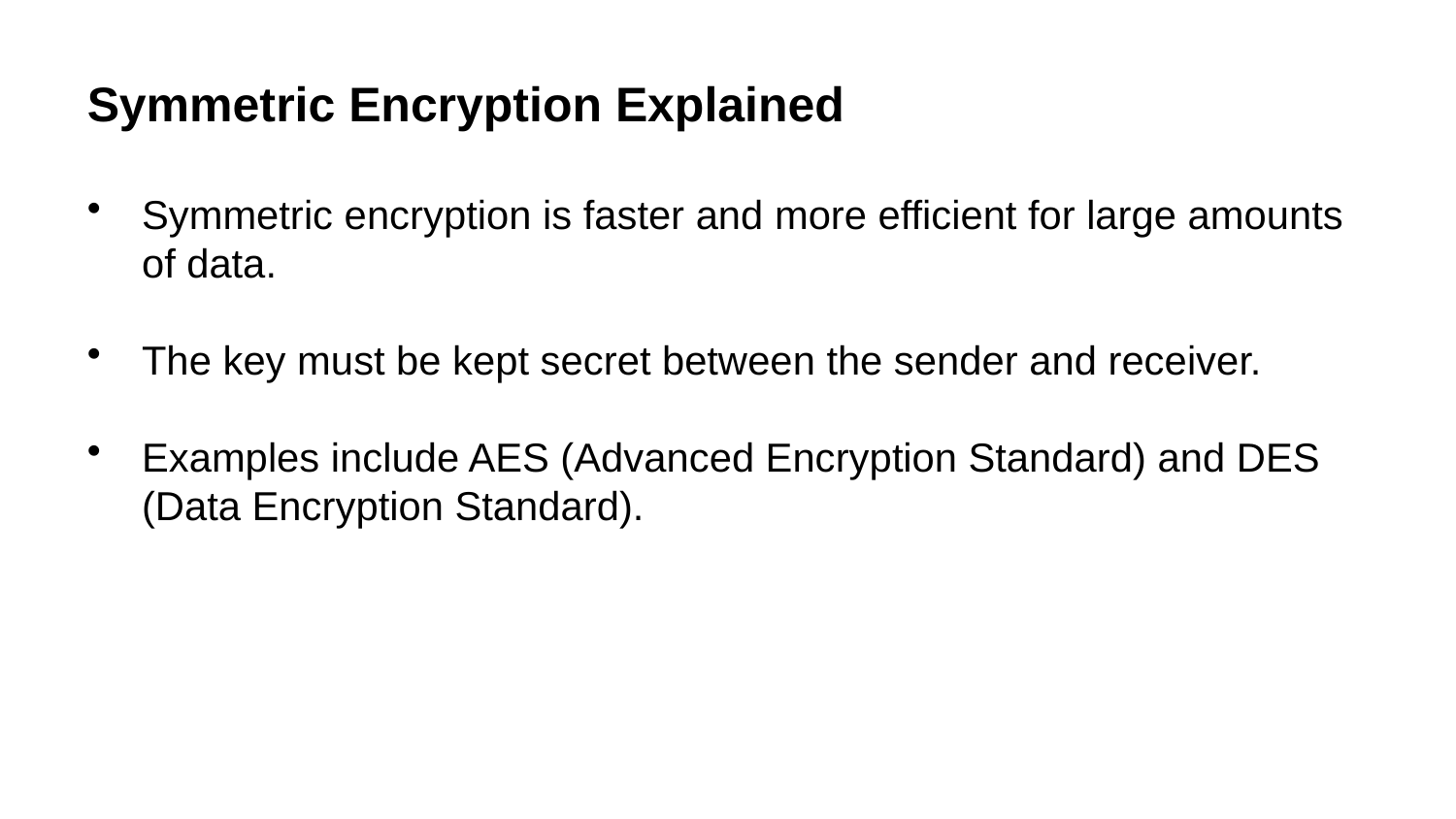

Symmetric Encryption Explained
Symmetric encryption is faster and more efficient for large amounts of data.

The key must be kept secret between the sender and receiver.

Examples include AES (Advanced Encryption Standard) and DES (Data Encryption Standard).